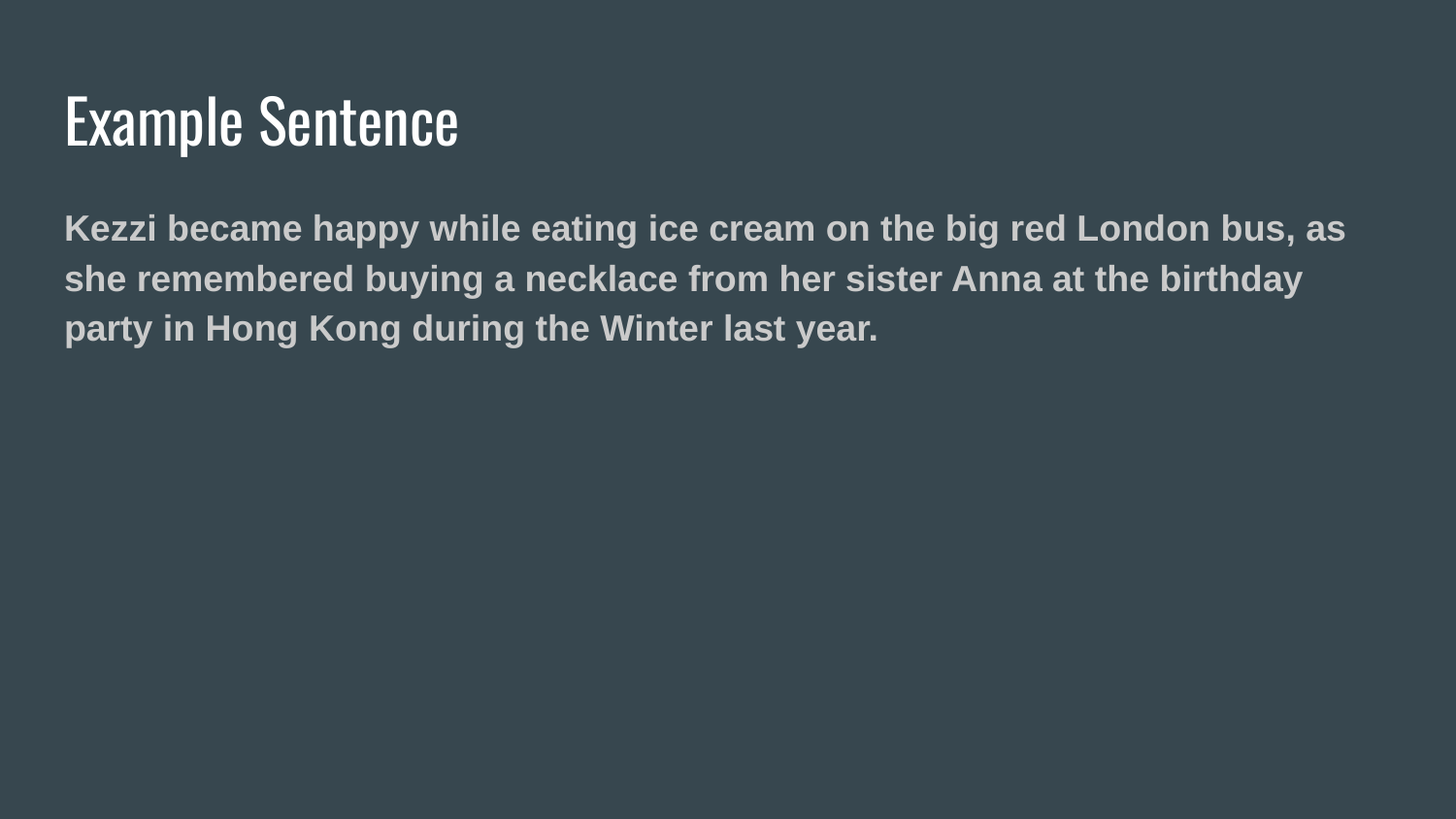

# Example Sentence
Kezzi became happy while eating ice cream on the big red London bus, as she remembered buying a necklace from her sister Anna at the birthday party in Hong Kong during the Winter last year.